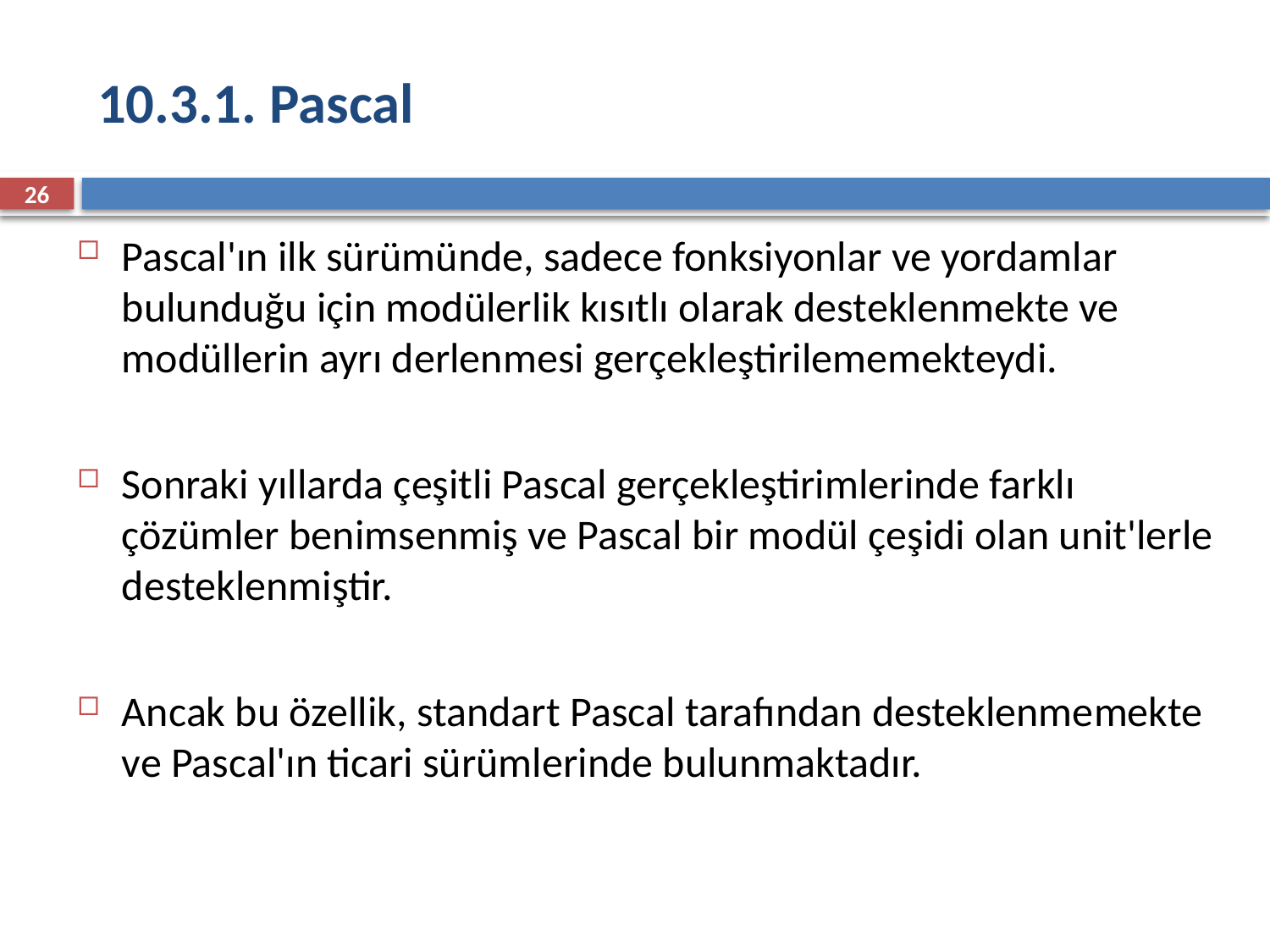

# 10.3.1. Pascal
26
Pascal'ın ilk sürümünde, sadece fonksiyonlar ve yordamlar bulunduğu için modülerlik kısıtlı olarak desteklenmekte ve modüllerin ayrı derlenmesi gerçekleştirilememekteydi.

Sonraki yıllarda çeşitli Pascal gerçekleştirimlerinde farklı çözümler benimsenmiş ve Pascal bir modül çeşidi olan unit'lerle desteklenmiştir.

Ancak bu özellik, standart Pascal tarafından desteklenmemekte ve Pascal'ın ticari sürümlerinde bulunmaktadır.